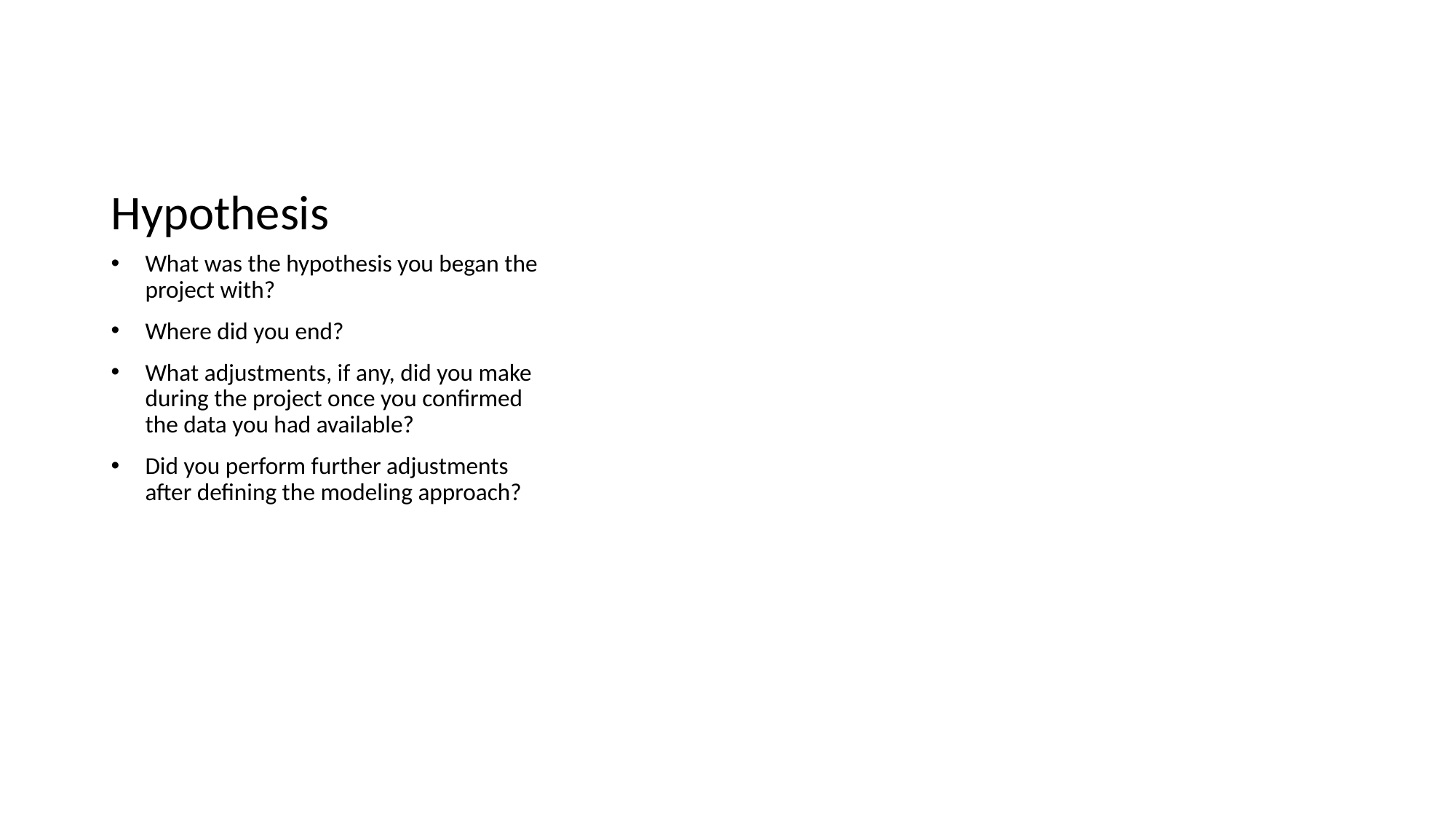

# Hypothesis

What was the hypothesis you began the project with?
Where did you end?
What adjustments, if any, did you make during the project once you confirmed the data you had available?
Did you perform further adjustments after defining the modeling approach?